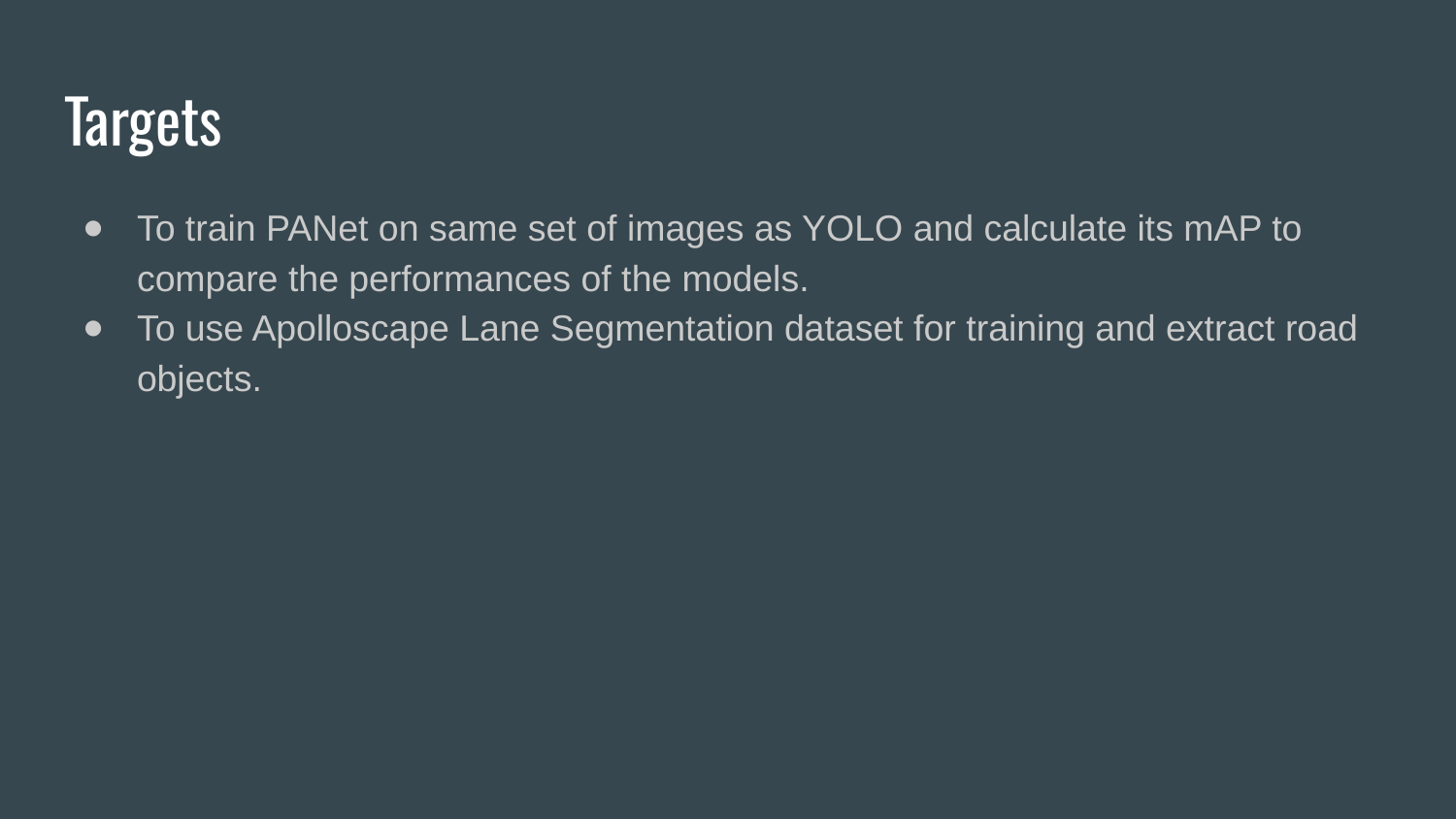

# Targets
To train PANet on same set of images as YOLO and calculate its mAP to compare the performances of the models.
To use Apolloscape Lane Segmentation dataset for training and extract road objects.